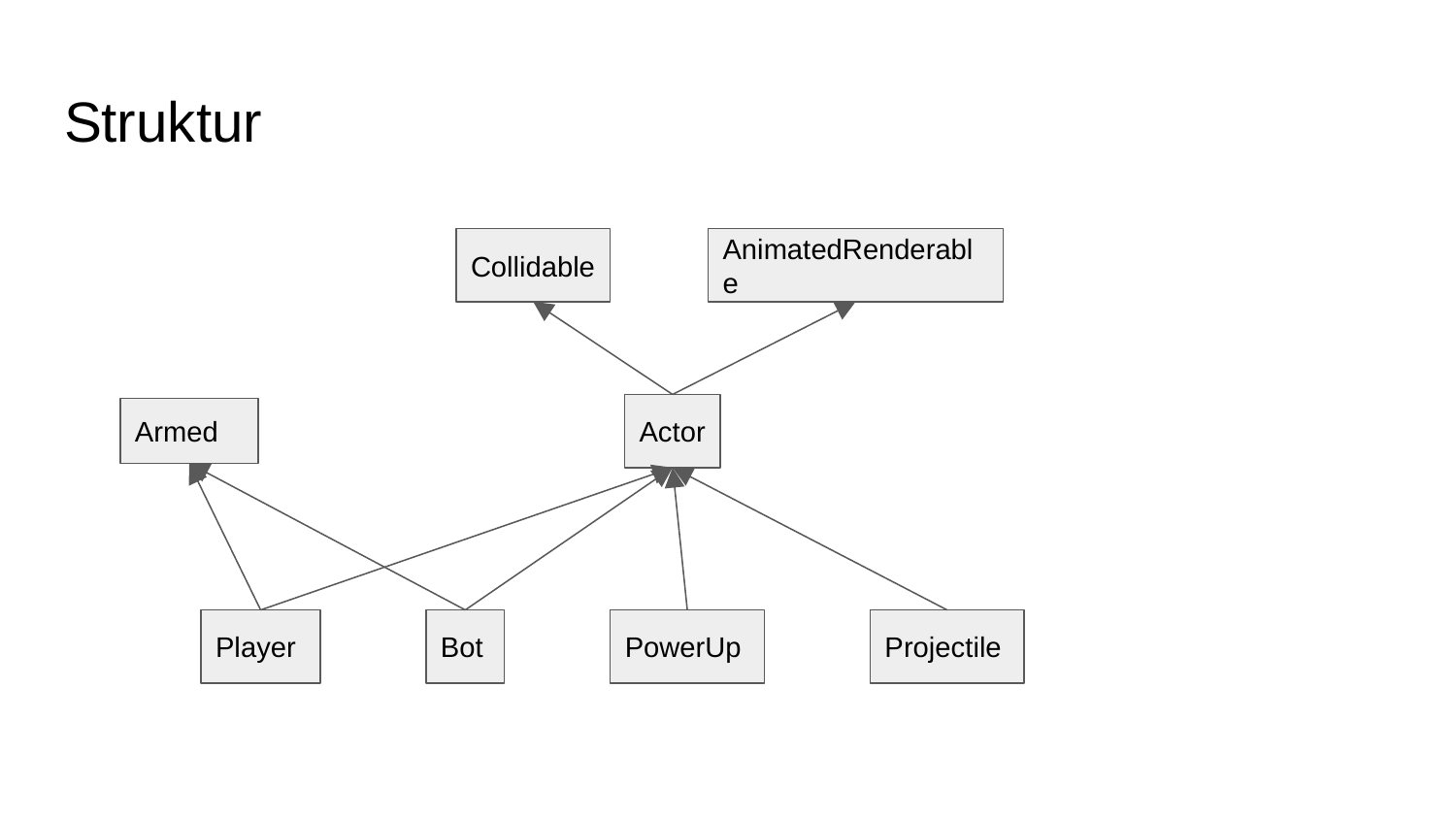

# Struktur
Collidable
AnimatedRenderable
Actor
Armed
Player
Bot
PowerUp
Projectile